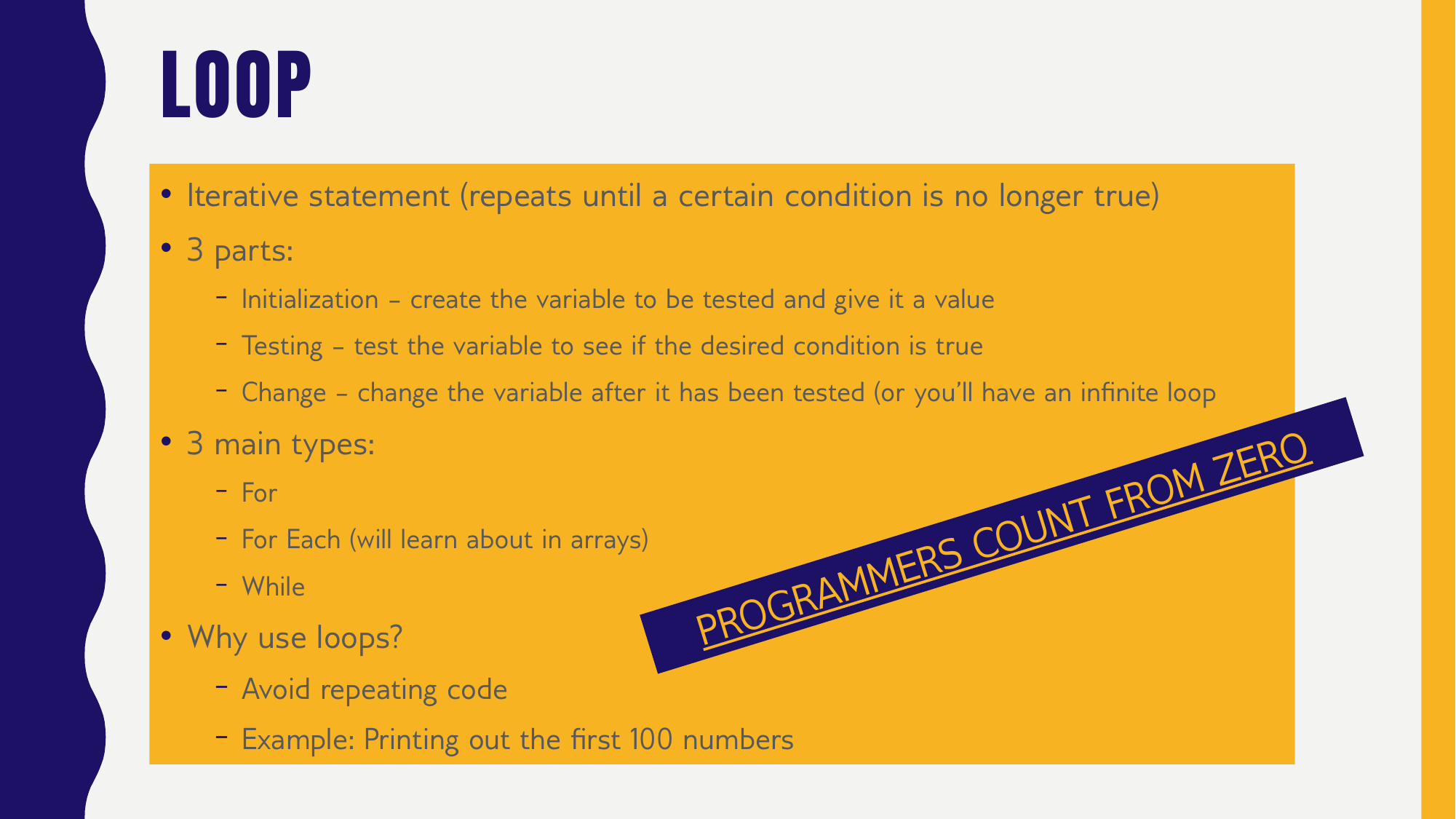

# loop
Iterative statement (repeats until a certain condition is no longer true)
3 parts:
Initialization – create the variable to be tested and give it a value
Testing – test the variable to see if the desired condition is true
Change – change the variable after it has been tested (or you’ll have an infinite loop
3 main types:
For
For Each (will learn about in arrays)
While
Why use loops?
Avoid repeating code
Example: Printing out the first 100 numbers

PROGRAMMERS COUNT FROM ZERO